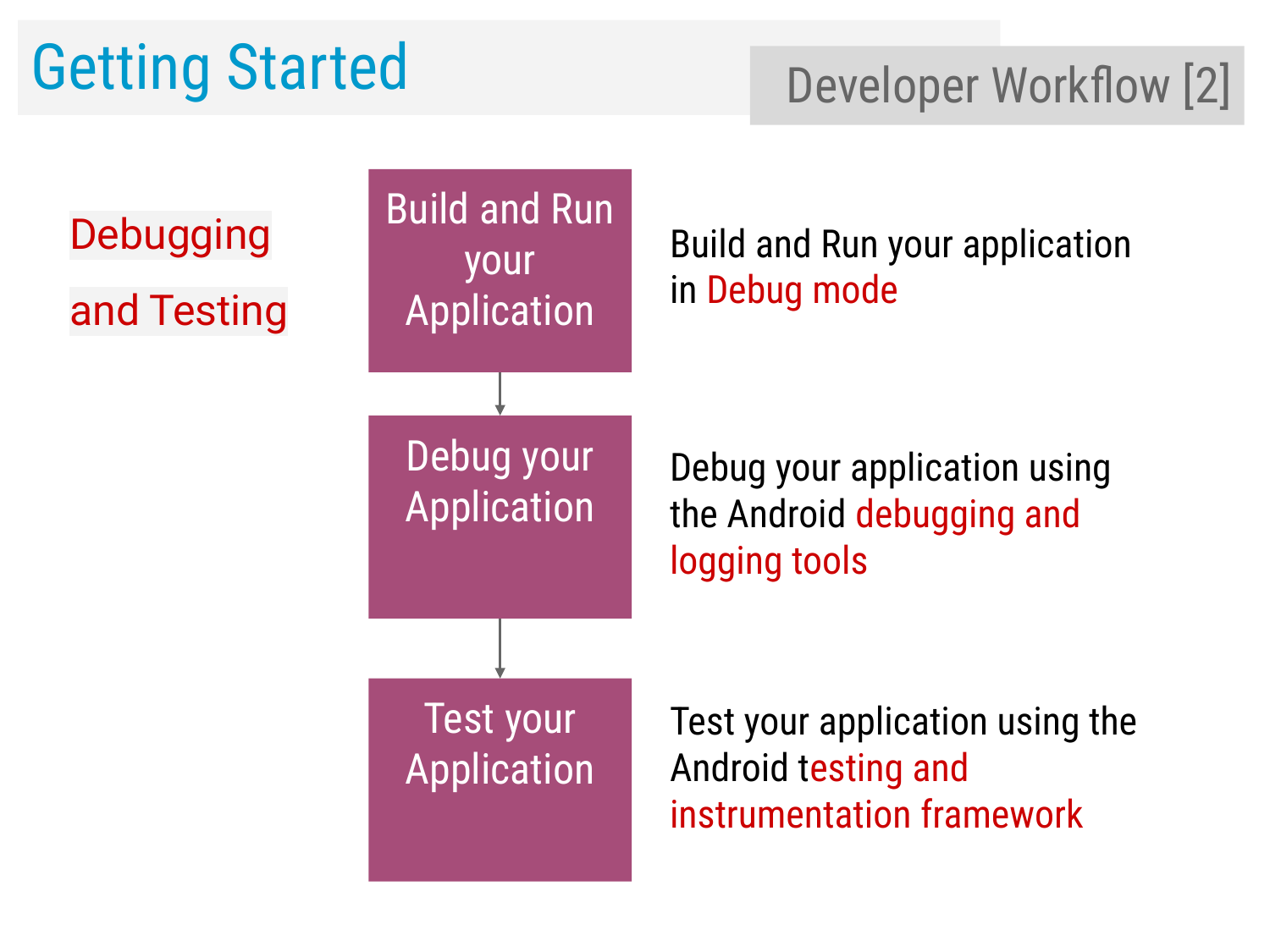

# Getting Started
 Developer Workflow [2]
Debugging and Testing
Build and Run your Application
Build and Run your application in Debug mode
Debug your Application
Debug your application using the Android debugging and logging tools
Test your Application
Test your application using the Android testing and instrumentation framework